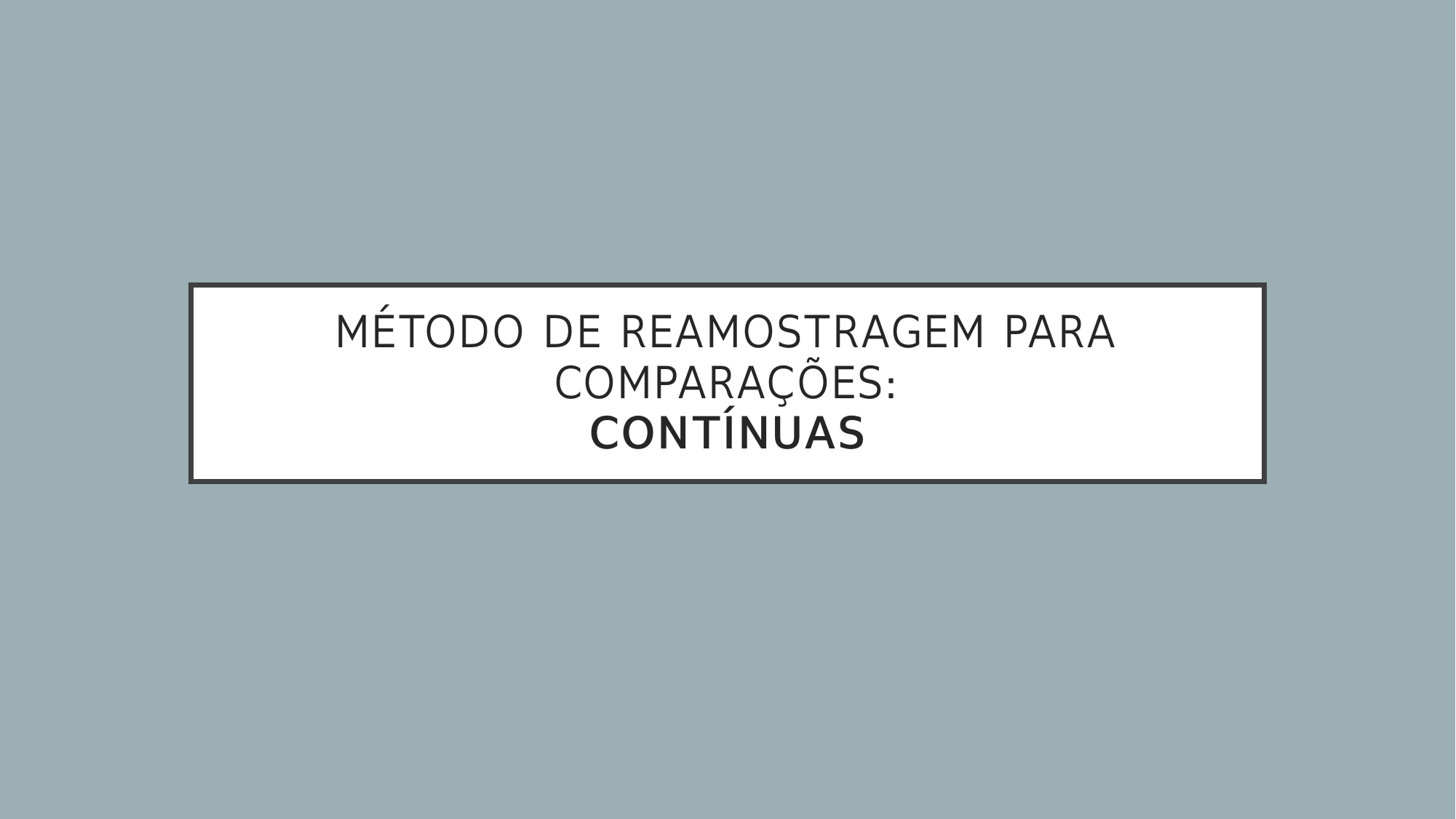

# Método de reamostragem para comparações: contínuas